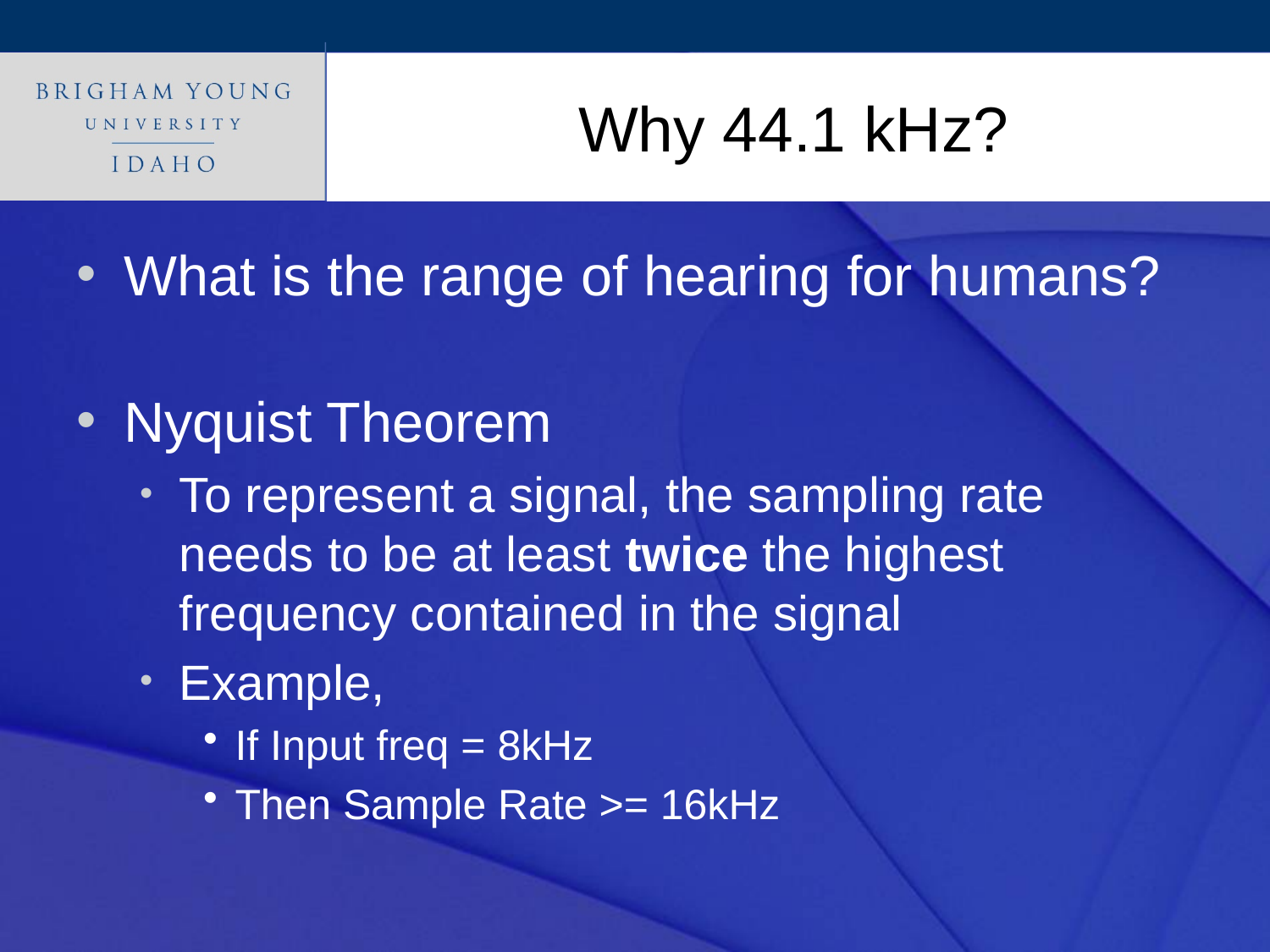

# Why 44.1 kHz?
What is the range of hearing for humans?

Nyquist Theorem
To represent a signal, the sampling rate needs to be at least twice the highest frequency contained in the signal
Example,
If Input freq = 8kHz
Then Sample Rate >= 16kHz